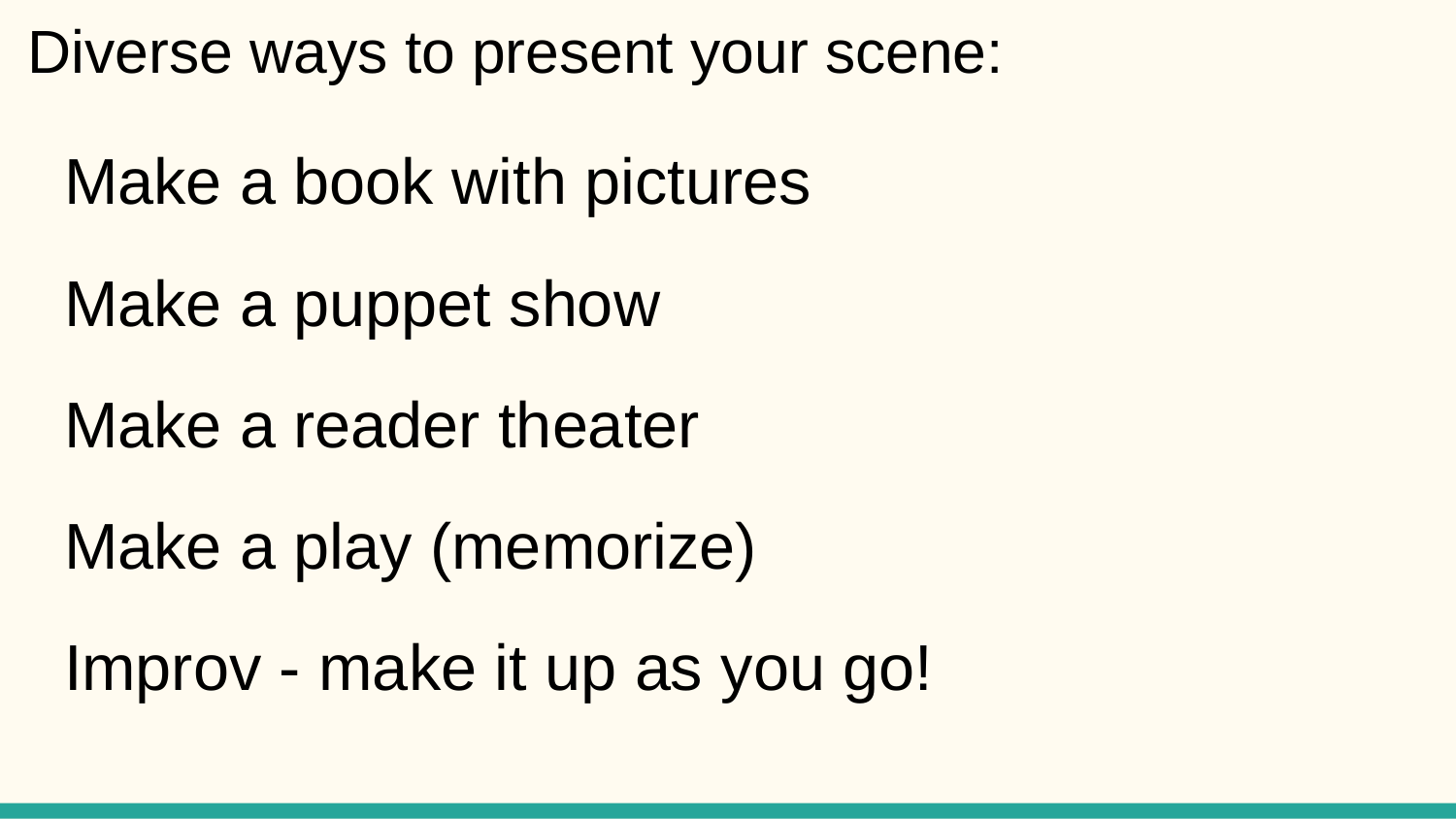

# Diverse ways to present your scene:
Make a book with pictures
Make a puppet show
Make a reader theater
Make a play (memorize)
Improv - make it up as you go!